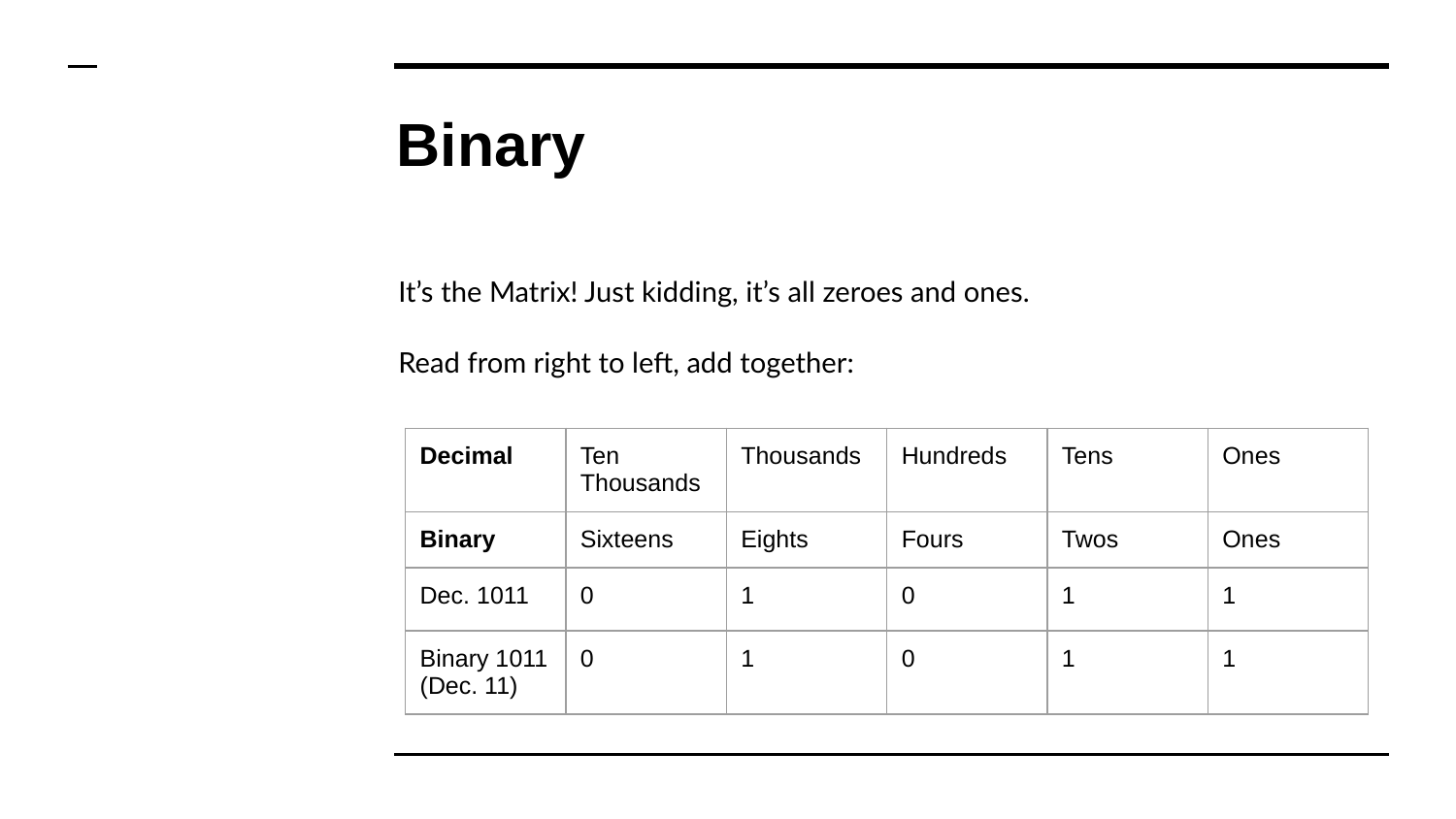

# Binary
It’s the Matrix! Just kidding, it’s all zeroes and ones.
Read from right to left, add together:

| Decimal | Ten Thousands | Thousands | Hundreds | Tens | Ones |
| --- | --- | --- | --- | --- | --- |
| Binary | Sixteens | Eights | Fours | Twos | Ones |
| Dec. 1011 | 0 | 1 | 0 | 1 | 1 |
| Binary 1011 (Dec. 11) | 0 | 1 | 0 | 1 | 1 |